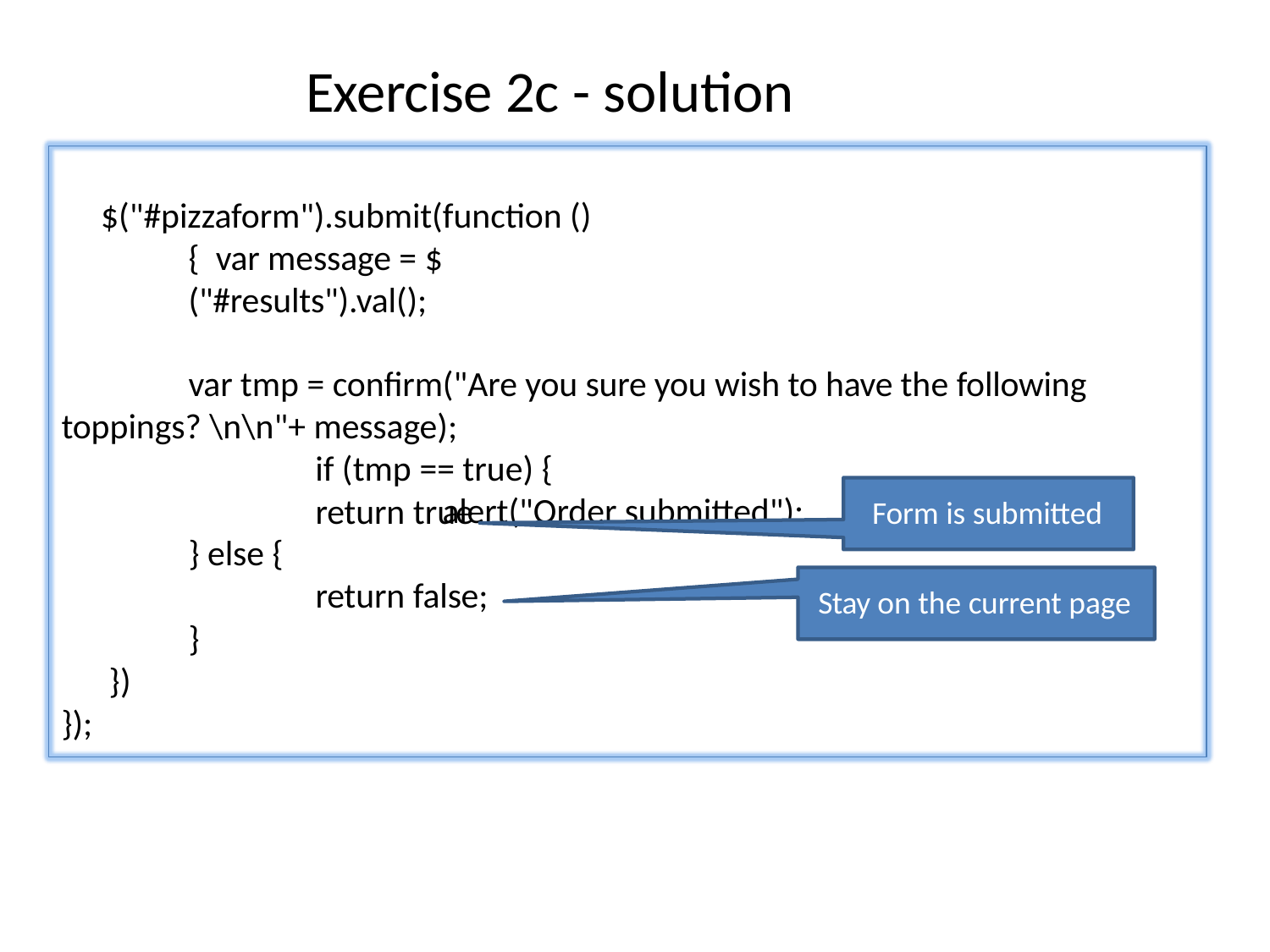

# Exercise 2c - solution

$("#pizzaform").submit(function () {  var message = $("#results").val();

var tmp = confirm("Are you sure you wish to have the following  toppings? \n\n"+ message);
if (tmp == true) {
alert("Order submitted");

return true
Form is submitted
} else {

return false;
Stay on the current page
}
})
});